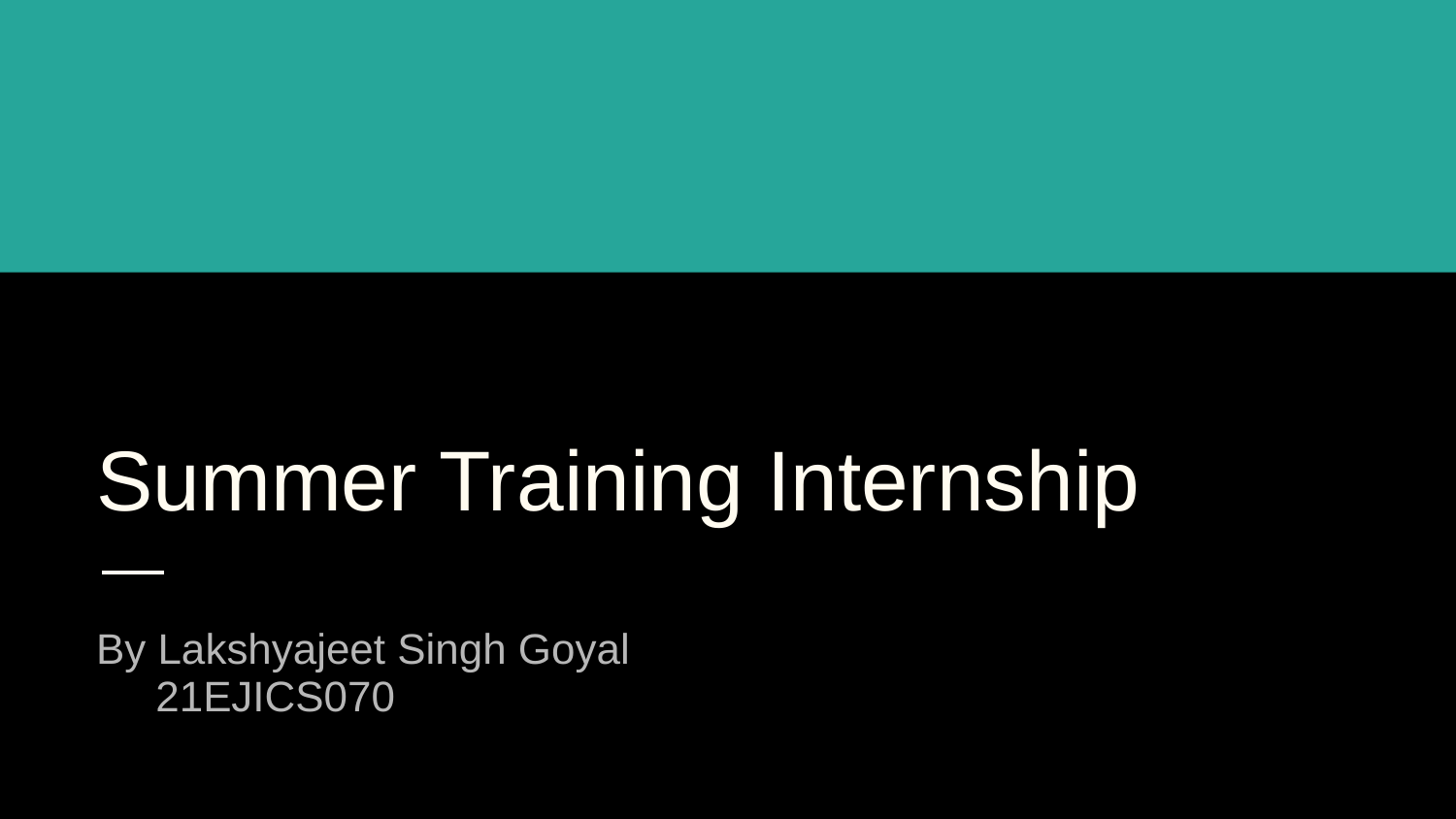

# Summer Training Internship
By Lakshyajeet Singh Goyal
     21EJICS070